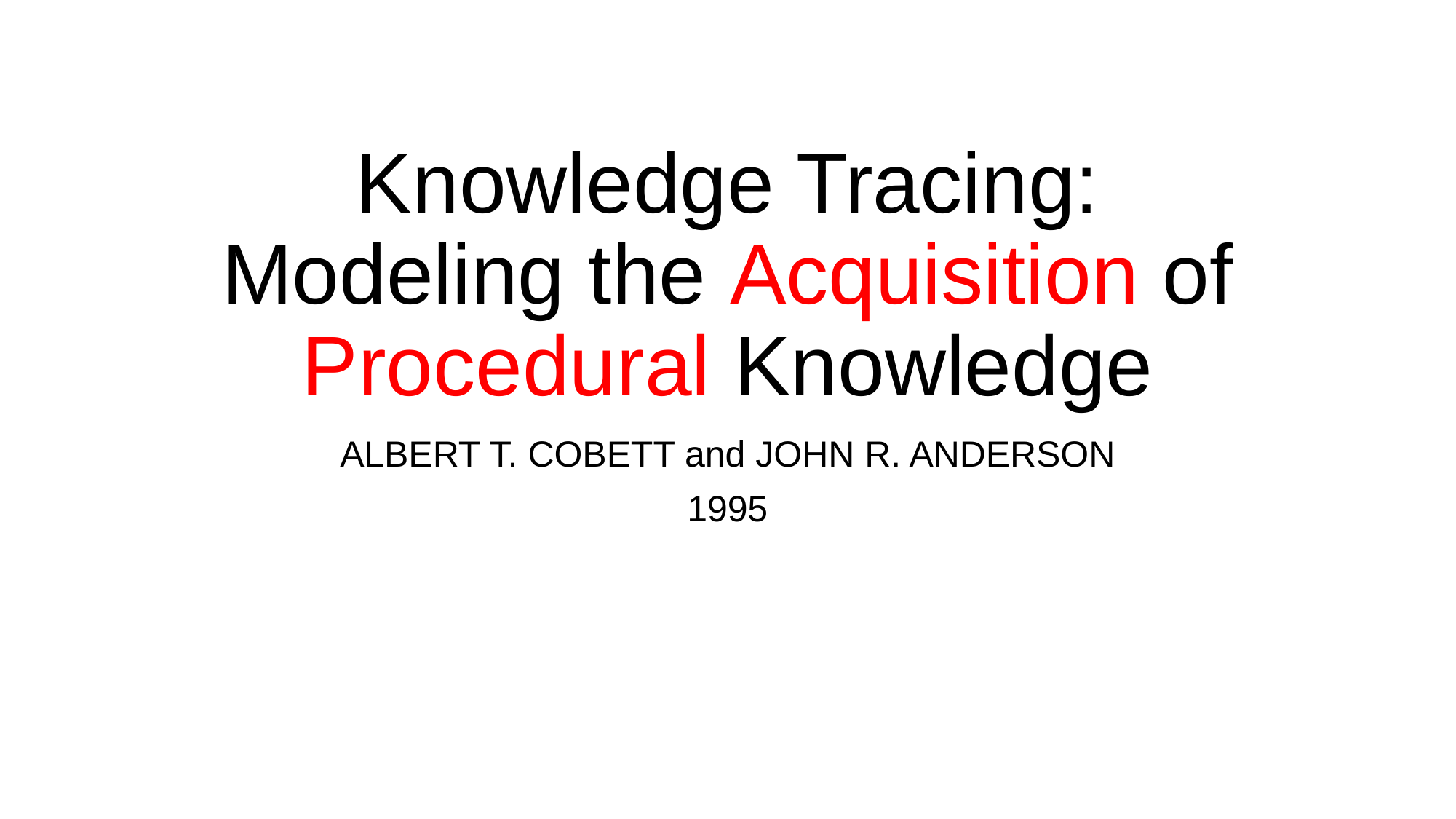

# Knowledge Tracing: Modeling the Acquisition of Procedural Knowledge
ALBERT T. COBETT and JOHN R. ANDERSON
1995